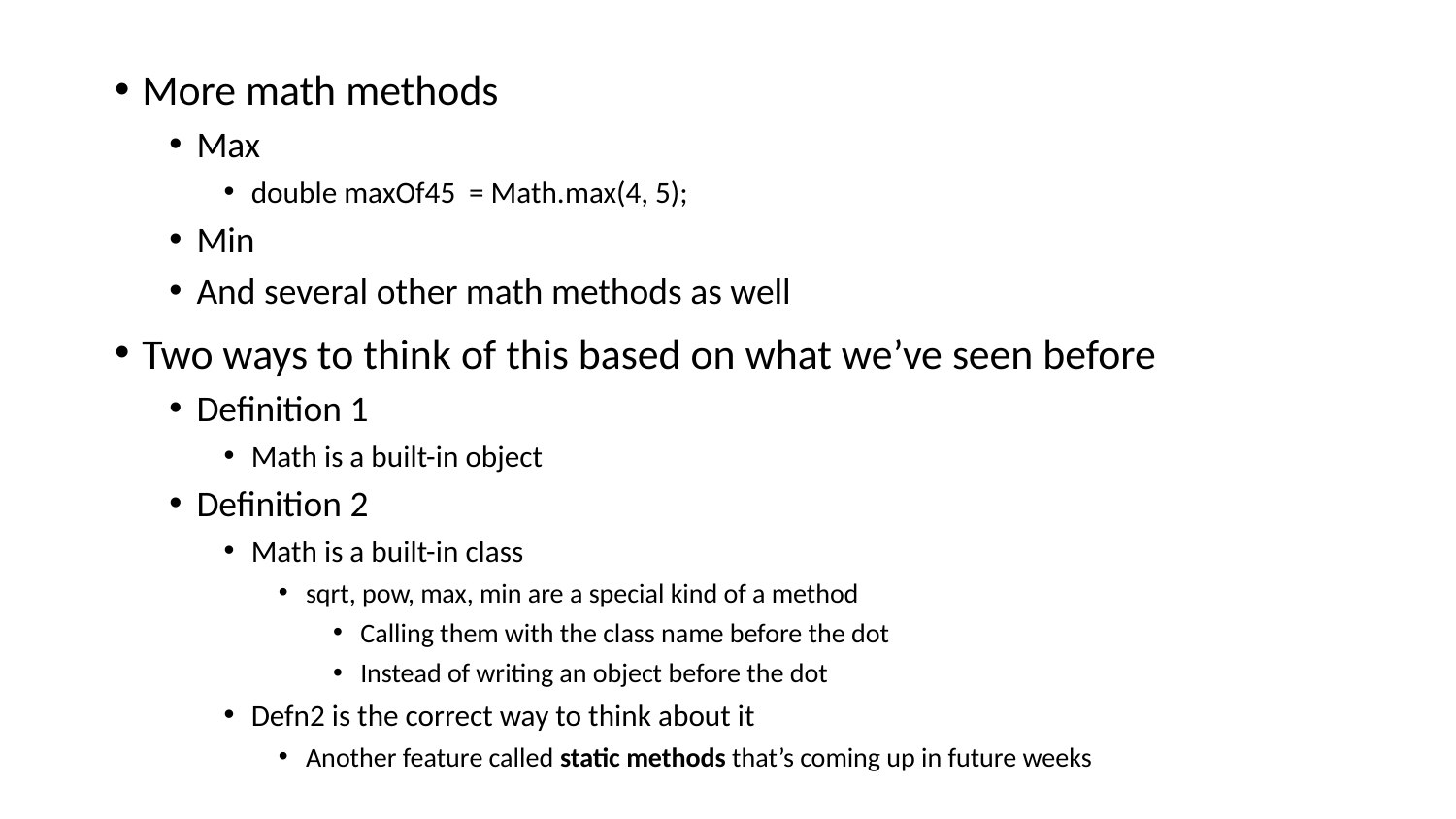

More math methods
Max
double maxOf45  = Math.max(4, 5);
Min
And several other math methods as well
Two ways to think of this based on what we’ve seen before
Definition 1
Math is a built-in object
Definition 2
Math is a built-in class
sqrt, pow, max, min are a special kind of a method
Calling them with the class name before the dot
Instead of writing an object before the dot
Defn2 is the correct way to think about it
Another feature called static methods that’s coming up in future weeks